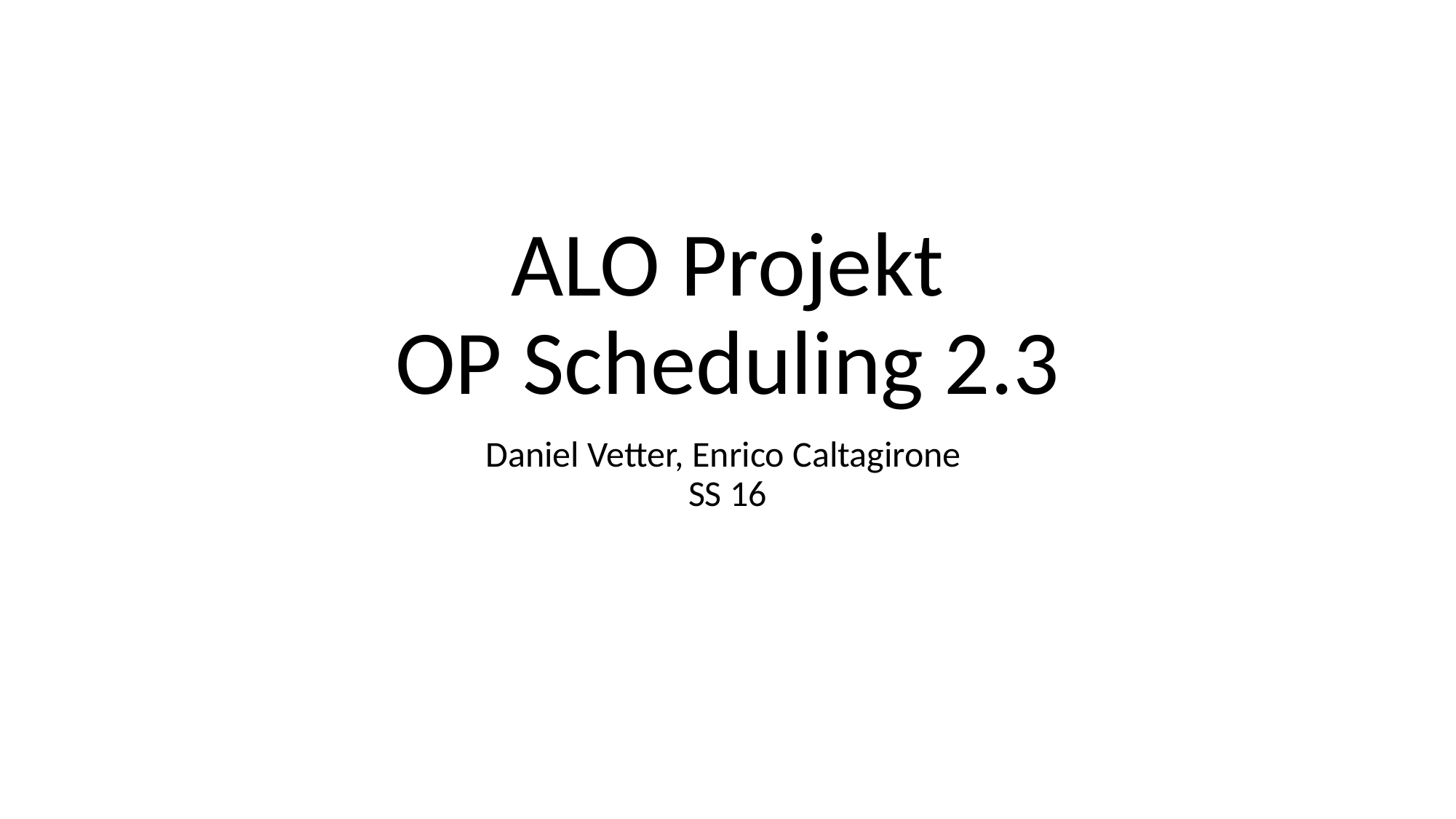

# ALO Projekt OP Scheduling 2.3
Daniel Vetter, Enrico Caltagirone
SS 16